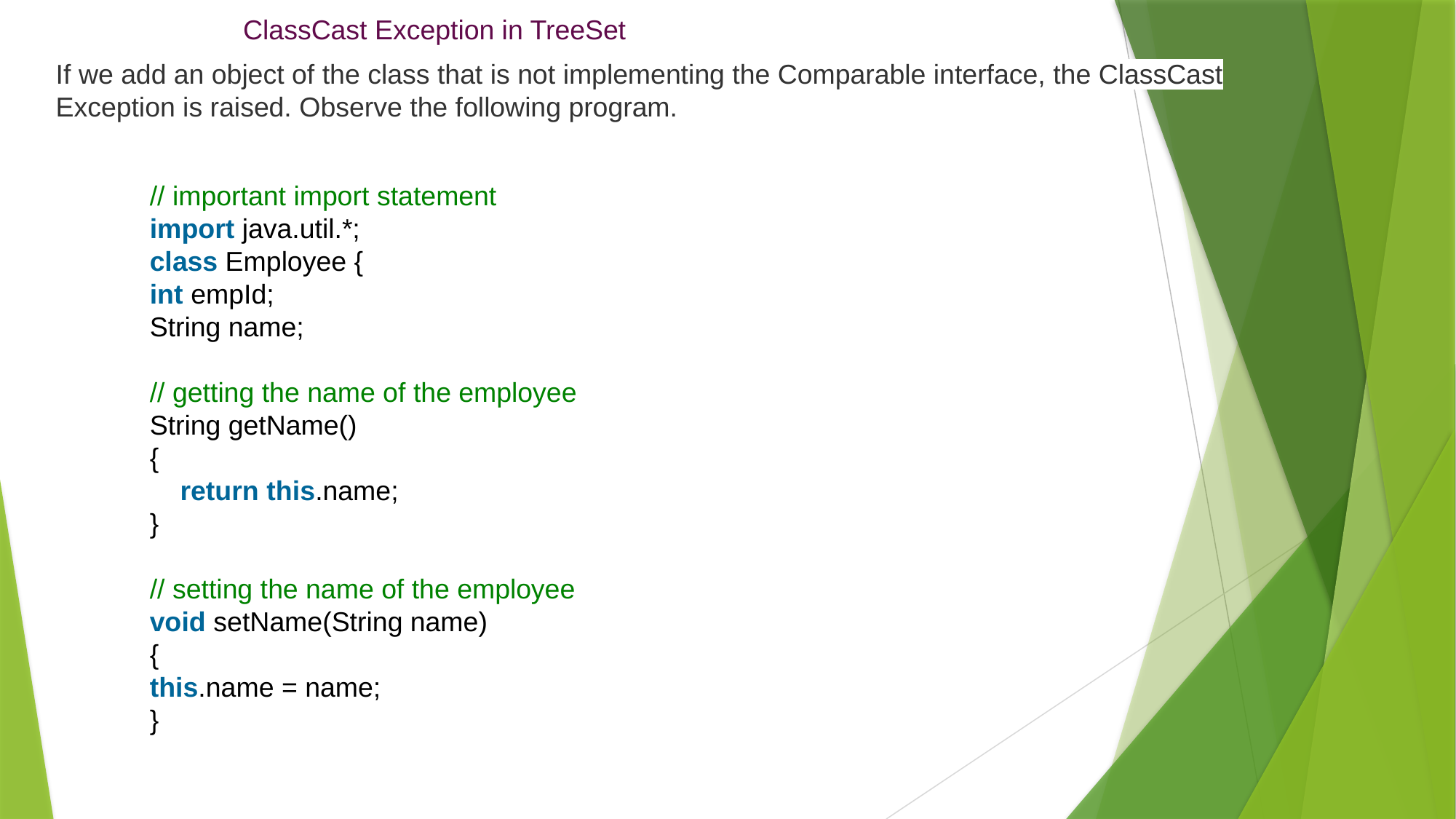

ClassCast Exception in TreeSet
If we add an object of the class that is not implementing the Comparable interface, the ClassCast Exception is raised. Observe the following program.
// important import statement
import java.util.*;
class Employee {
int empId;
String name;

// getting the name of the employee
String getName()
{
    return this.name;
}

// setting the name of the employee
void setName(String name)
{
this.name = name;
}